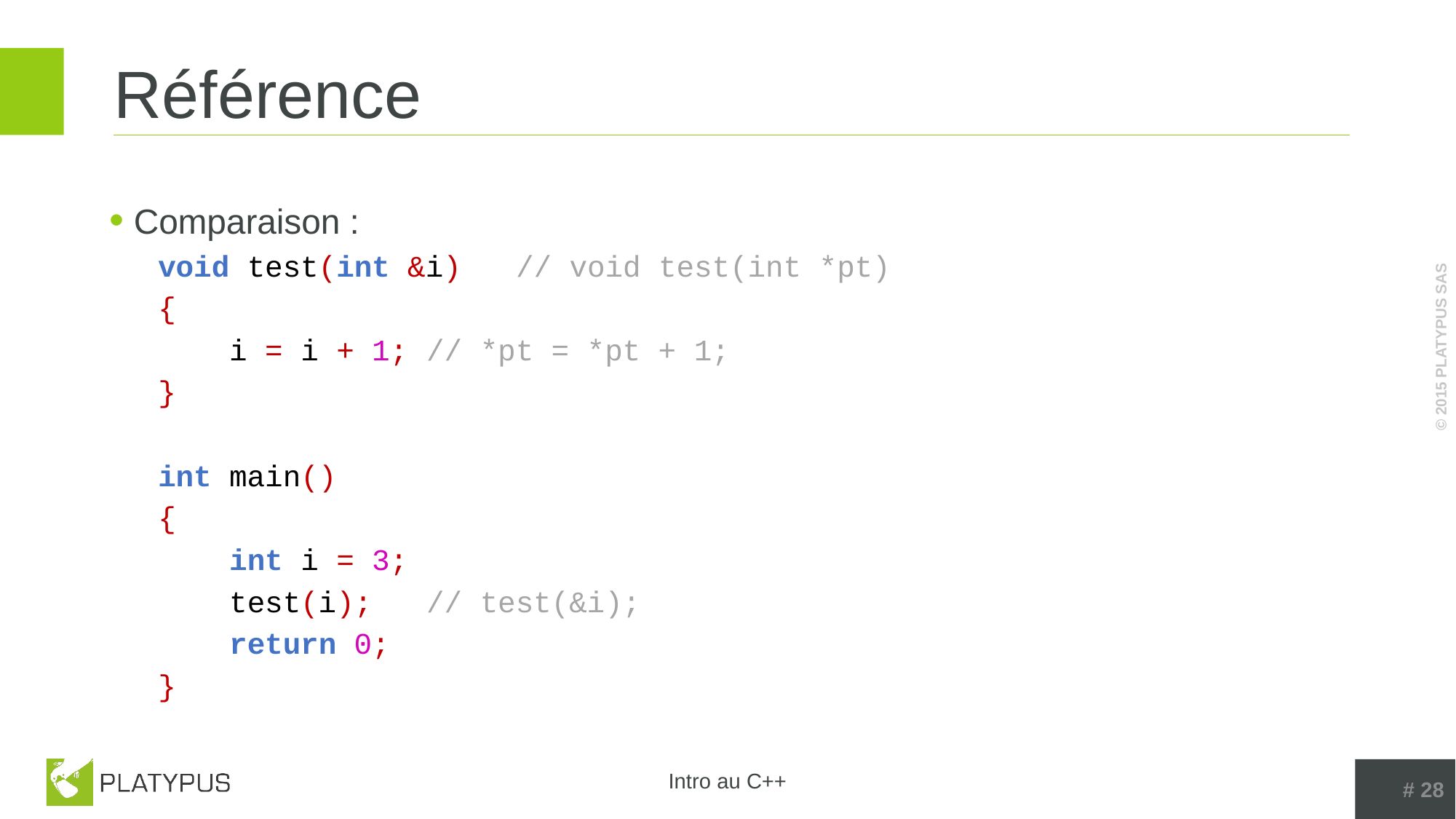

# Référence
Comparaison :
void test(int &i)		// void test(int *pt)
{
    i = i + 1;		// *pt = *pt + 1;
}

int main()
{
    int i = 3;
    test(i); 			// test(&i);
    return 0;
}

# 28
Intro au C++